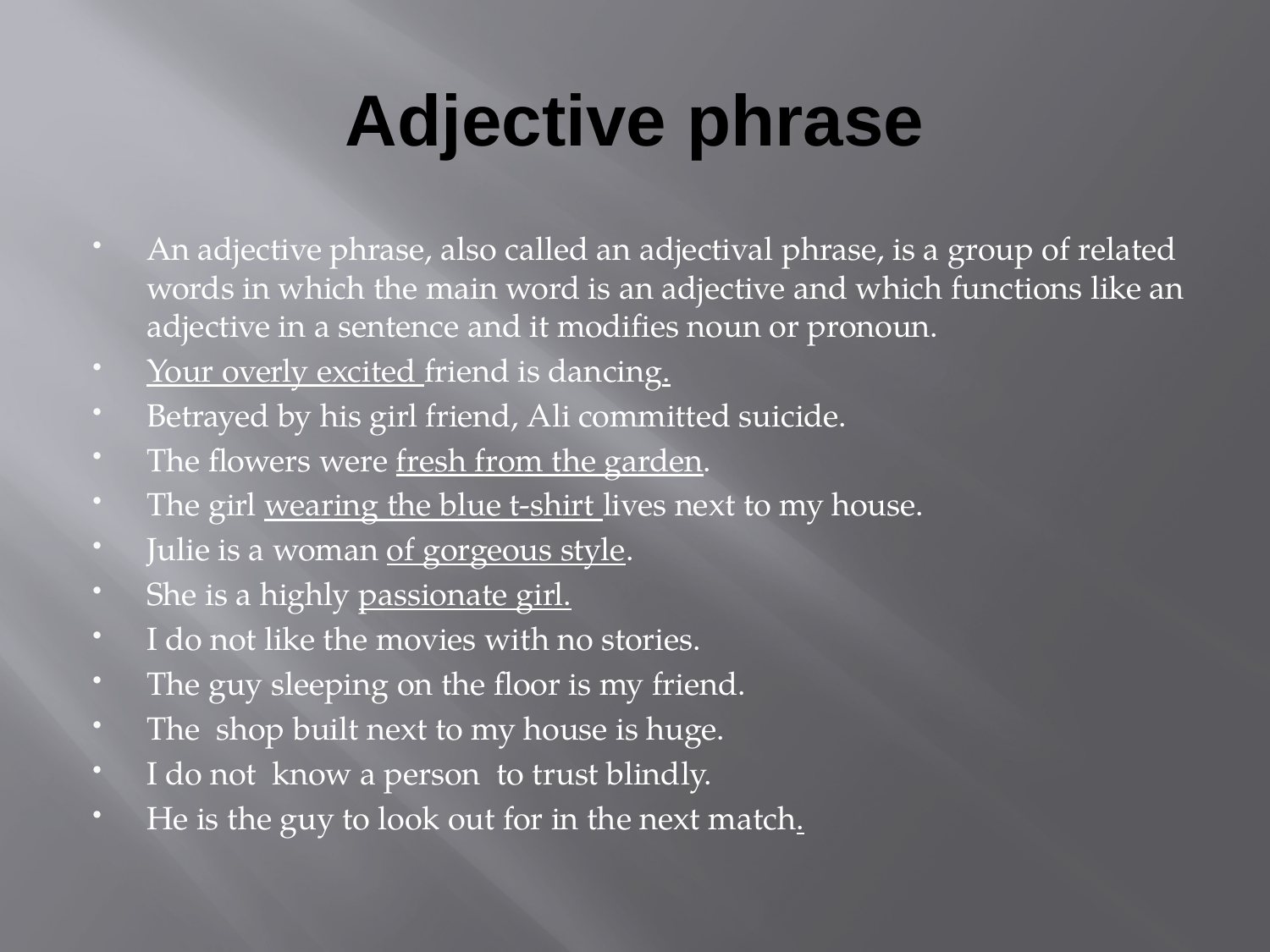

# Adjective phrase
An adjective phrase, also called an adjectival phrase, is a group of related words in which the main word is an adjective and which functions like an adjective in a sentence and it modifies noun or pronoun.
Your overly excited friend is dancing.
Betrayed by his girl friend, Ali committed suicide.
The flowers were fresh from the garden.
The girl wearing the blue t-shirt lives next to my house.
Julie is a woman of gorgeous style.
She is a highly passionate girl.
I do not like the movies with no stories.
The guy sleeping on the floor is my friend.
The  shop built next to my house is huge.
I do not  know a person  to trust blindly.
He is the guy to look out for in the next match.